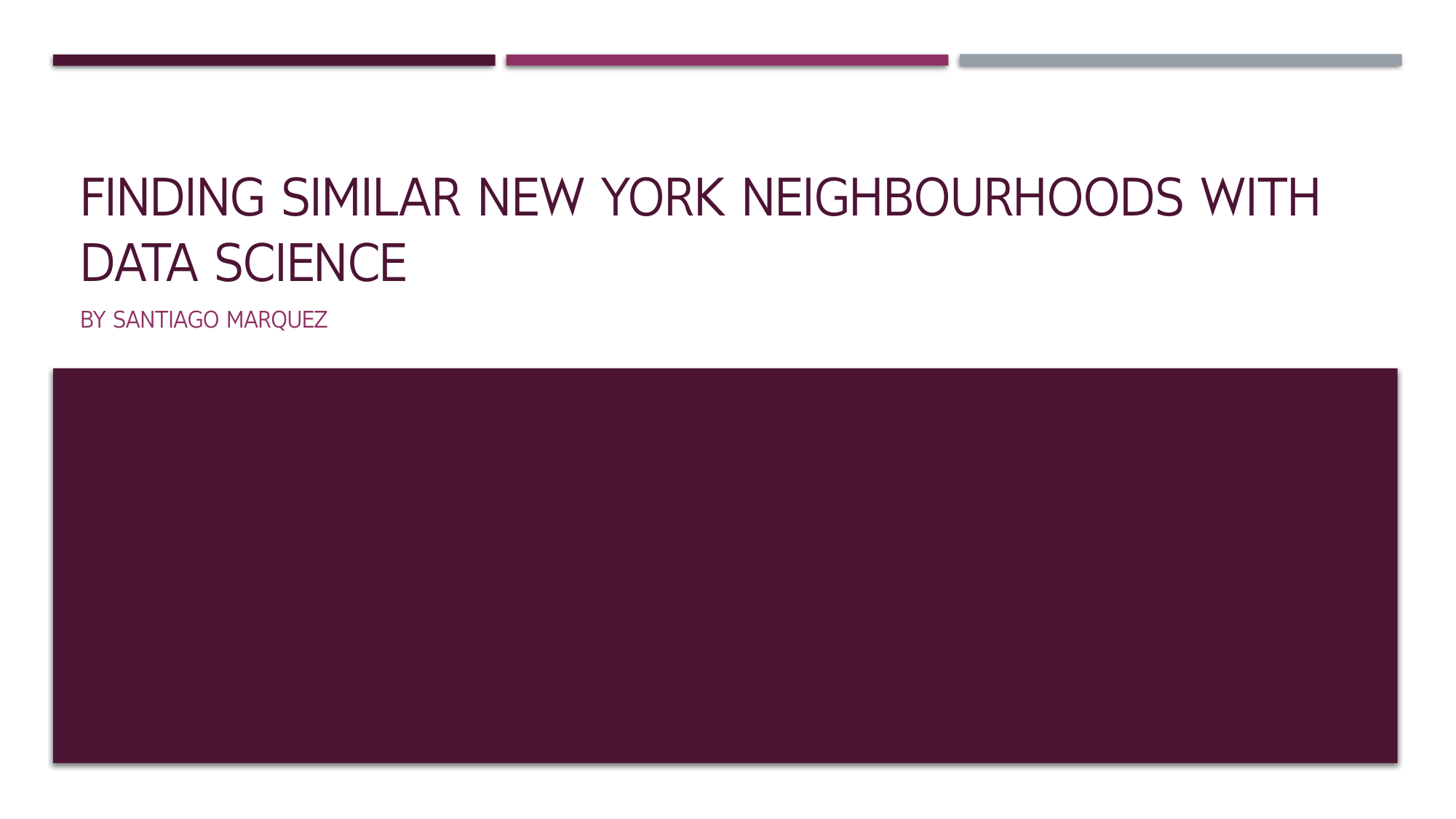

# Finding Similar New York Neighbourhoods with Data Science
By Santiago Marquez